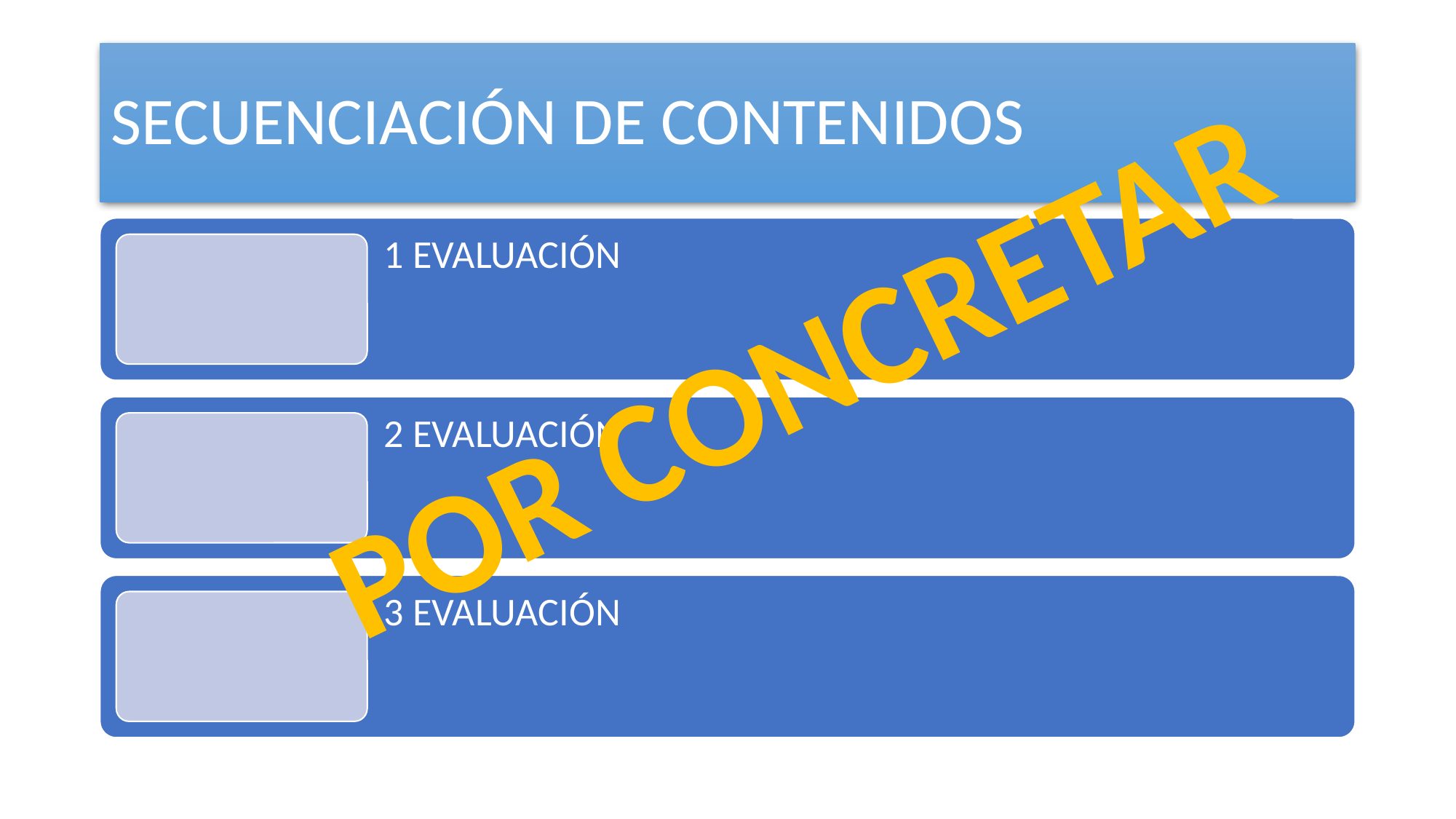

# SECUENCIACIÓN DE CONTENIDOS
1 EVALUACIÓN

2 EVALUACIÓN

3 EVALUACIÓN

Por concretar